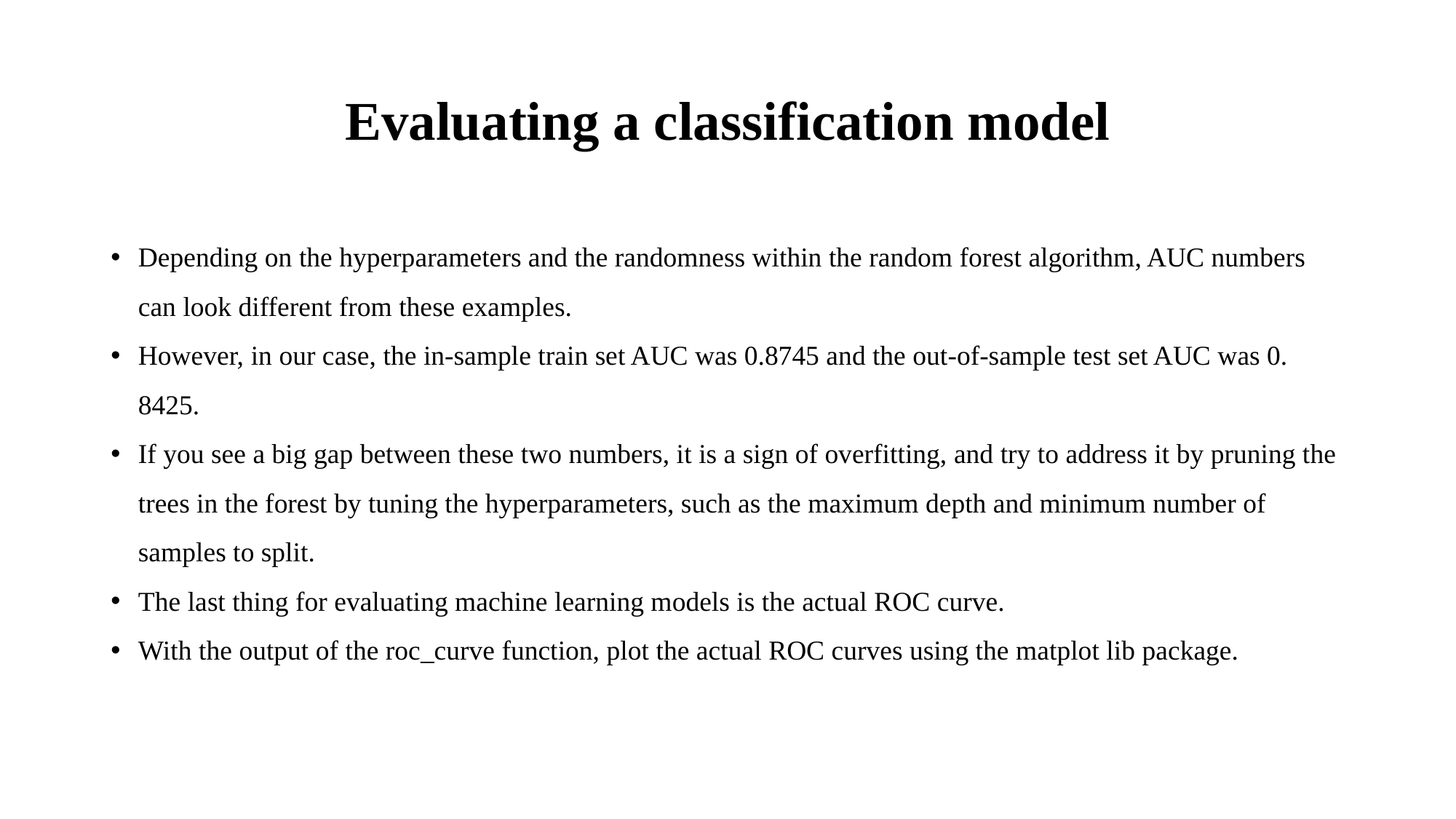

# Evaluating a classification model
Depending on the hyperparameters and the randomness within the random forest algorithm, AUC numbers can look different from these examples.
However, in our case, the in-sample train set AUC was 0.8745 and the out-of-sample test set AUC was 0. 8425.
If you see a big gap between these two numbers, it is a sign of overfitting, and try to address it by pruning the trees in the forest by tuning the hyperparameters, such as the maximum depth and minimum number of samples to split.
The last thing for evaluating machine learning models is the actual ROC curve.
With the output of the roc_curve function, plot the actual ROC curves using the matplot lib package.